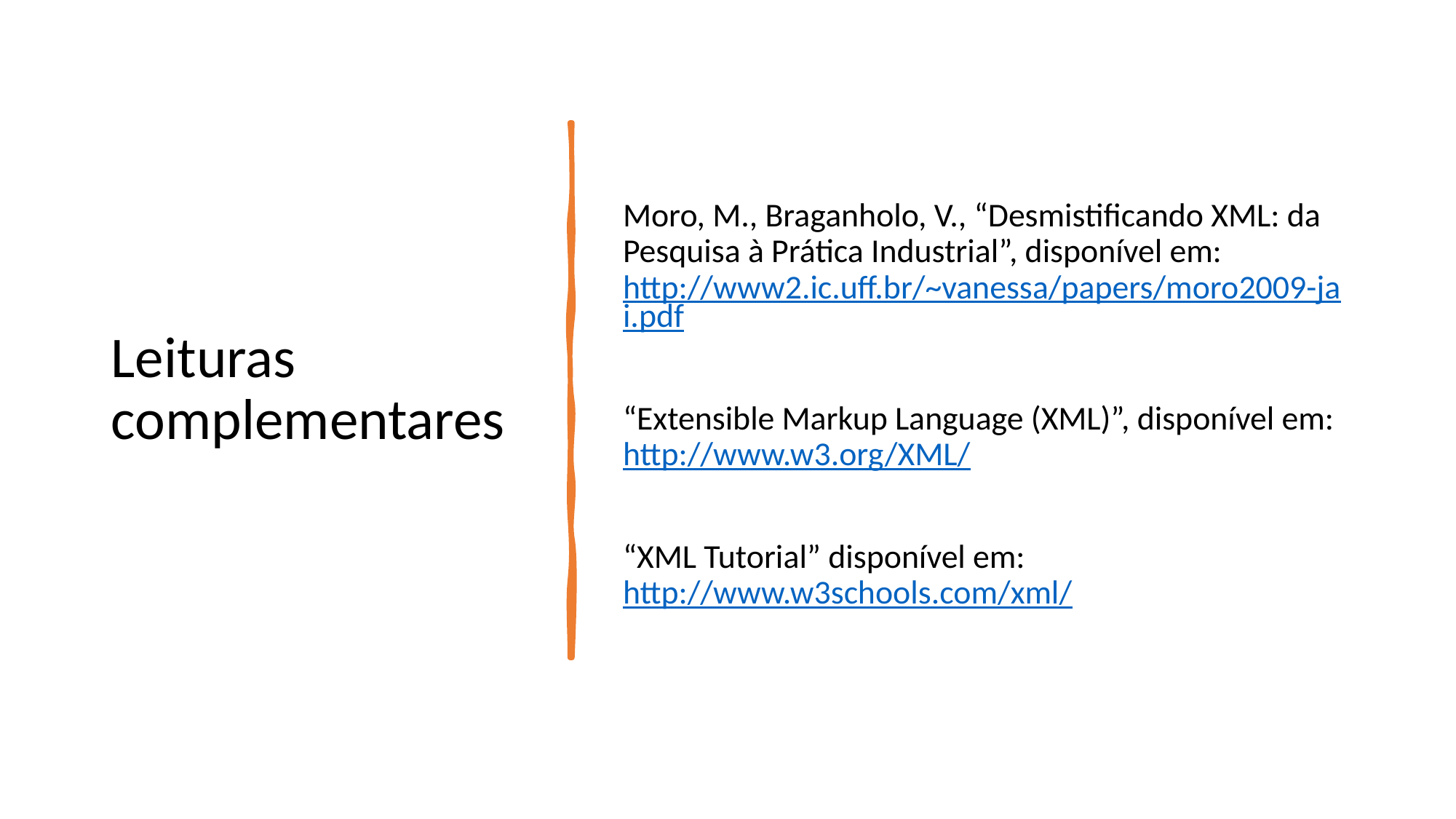

# Leituras complementares
Moro, M., Braganholo, V., “Desmistificando XML: da Pesquisa à Prática Industrial”, disponível em: http://www2.ic.uff.br/~vanessa/papers/moro2009-jai.pdf

“Extensible Markup Language (XML)”, disponível em: http://www.w3.org/XML/

“XML Tutorial” disponível em: http://www.w3schools.com/xml/